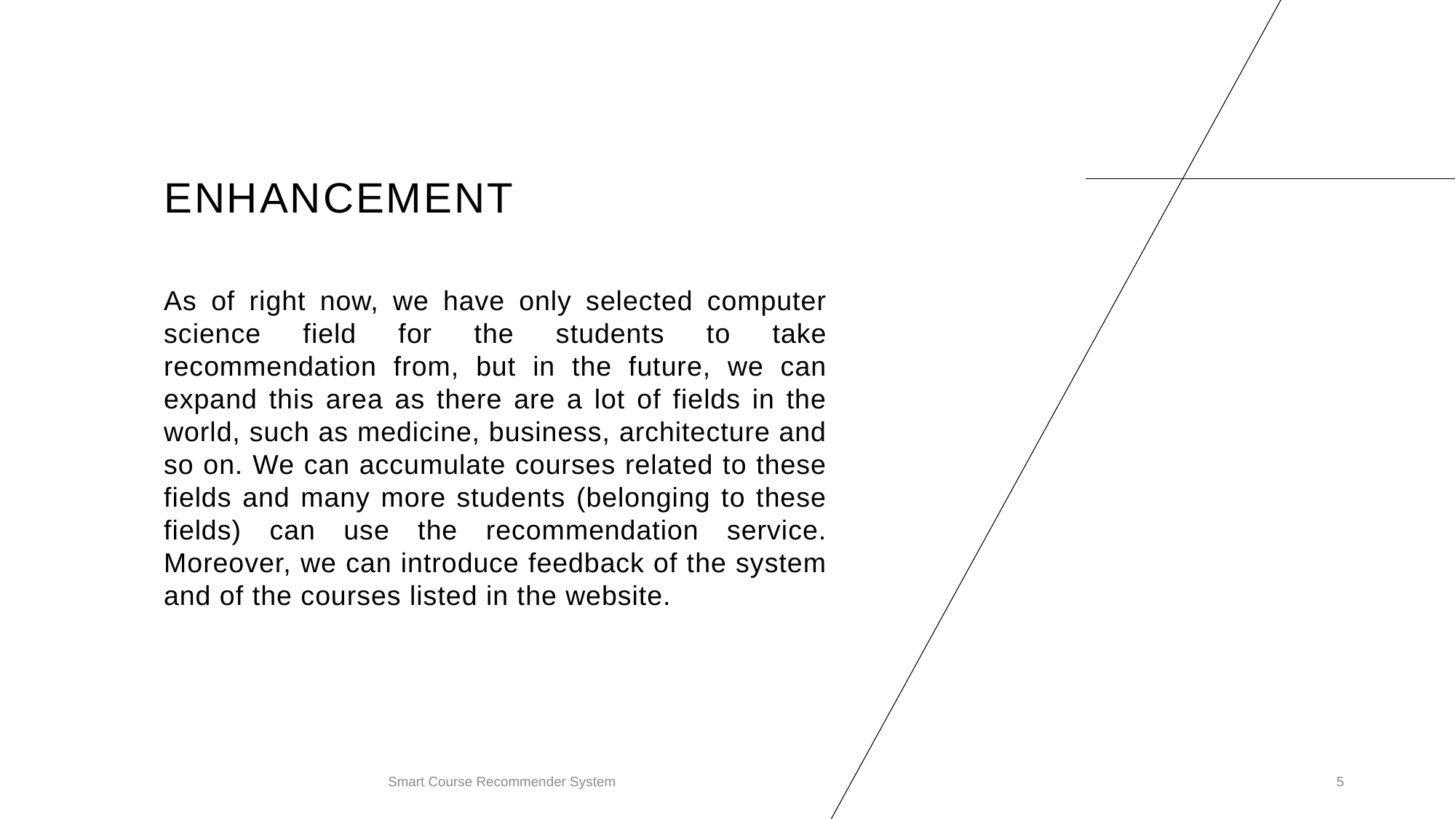

# enhancement
As of right now, we have only selected computer science field for the students to take recommendation from, but in the future, we can expand this area as there are a lot of fields in the world, such as medicine, business, architecture and so on. We can accumulate courses related to these fields and many more students (belonging to these fields) can use the recommendation service. Moreover, we can introduce feedback of the system and of the courses listed in the website.
Smart Course Recommender System
5